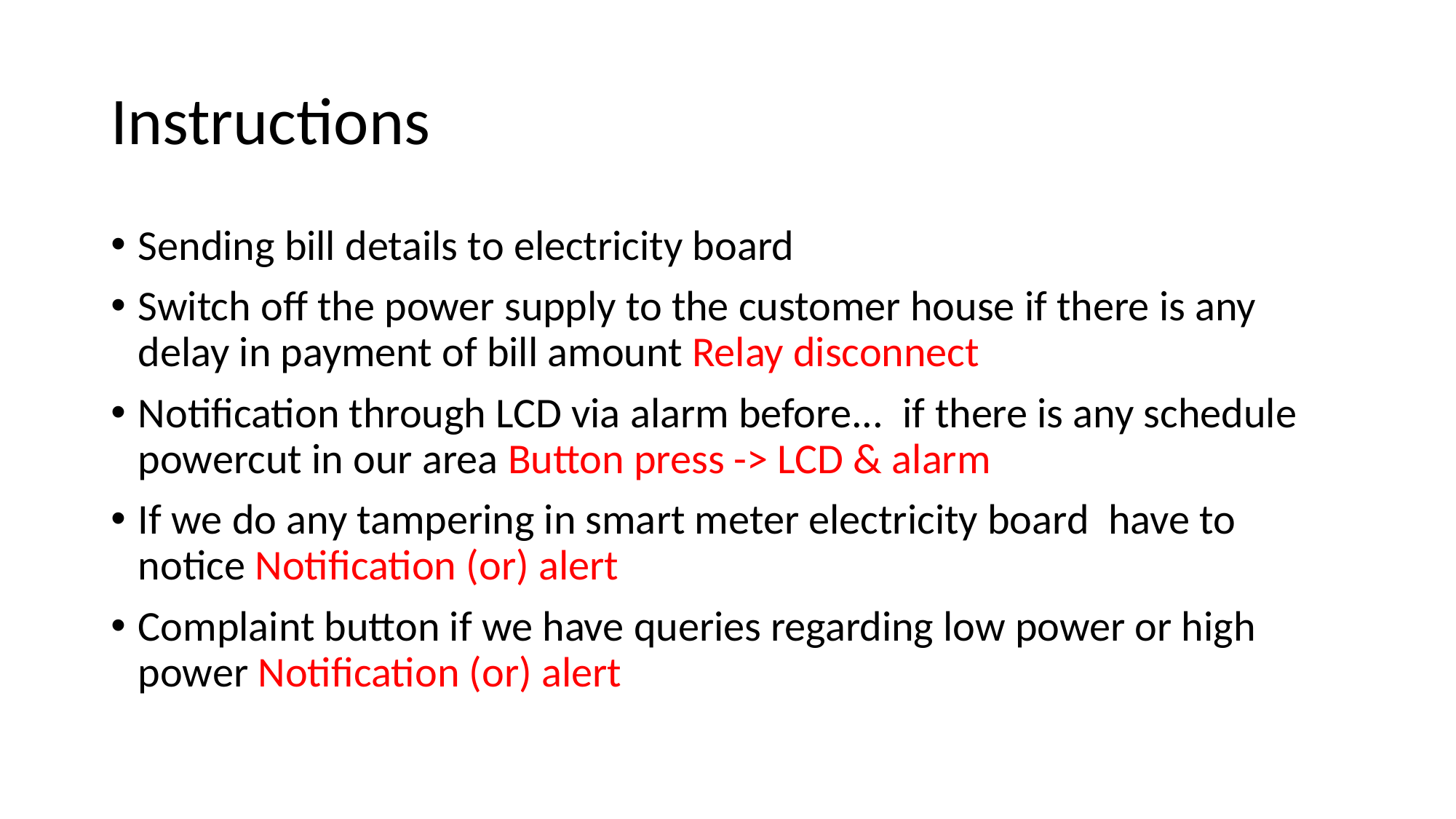

# Instructions
Sending bill details to electricity board
Switch off the power supply to the customer house if there is any delay in payment of bill amount Relay disconnect
Notification through LCD via alarm before...  if there is any schedule powercut in our area Button press -> LCD & alarm
If we do any tampering in smart meter electricity board  have to notice Notification (or) alert
Complaint button if we have queries regarding low power or high power Notification (or) alert